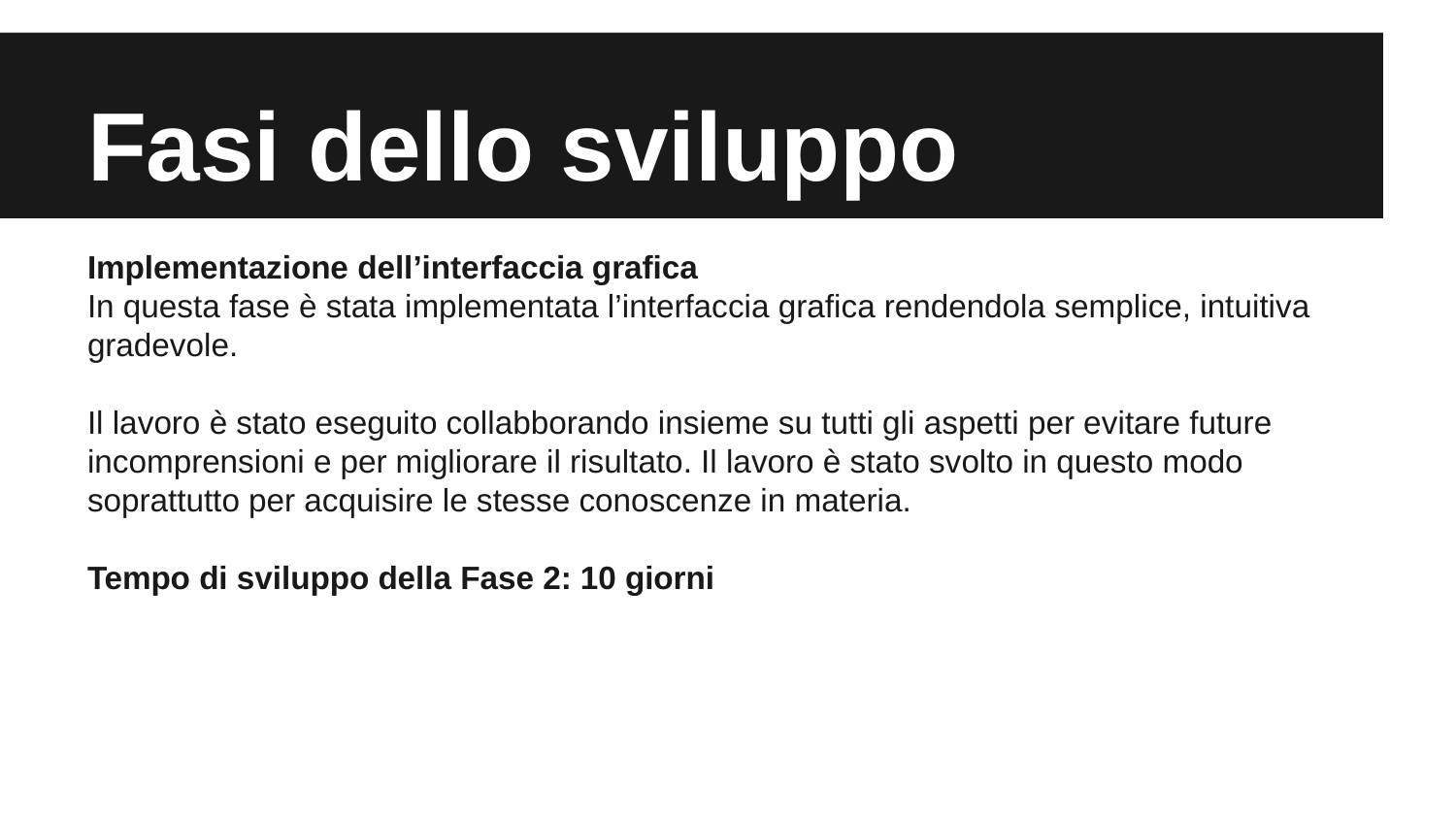

# Fasi dello sviluppo
Implementazione dell’interfaccia grafica
In questa fase è stata implementata l’interfaccia grafica rendendola semplice, intuitiva gradevole.

Il lavoro è stato eseguito collabborando insieme su tutti gli aspetti per evitare future incomprensioni e per migliorare il risultato. Il lavoro è stato svolto in questo modo soprattutto per acquisire le stesse conoscenze in materia.

Tempo di sviluppo della Fase 2: 10 giorni